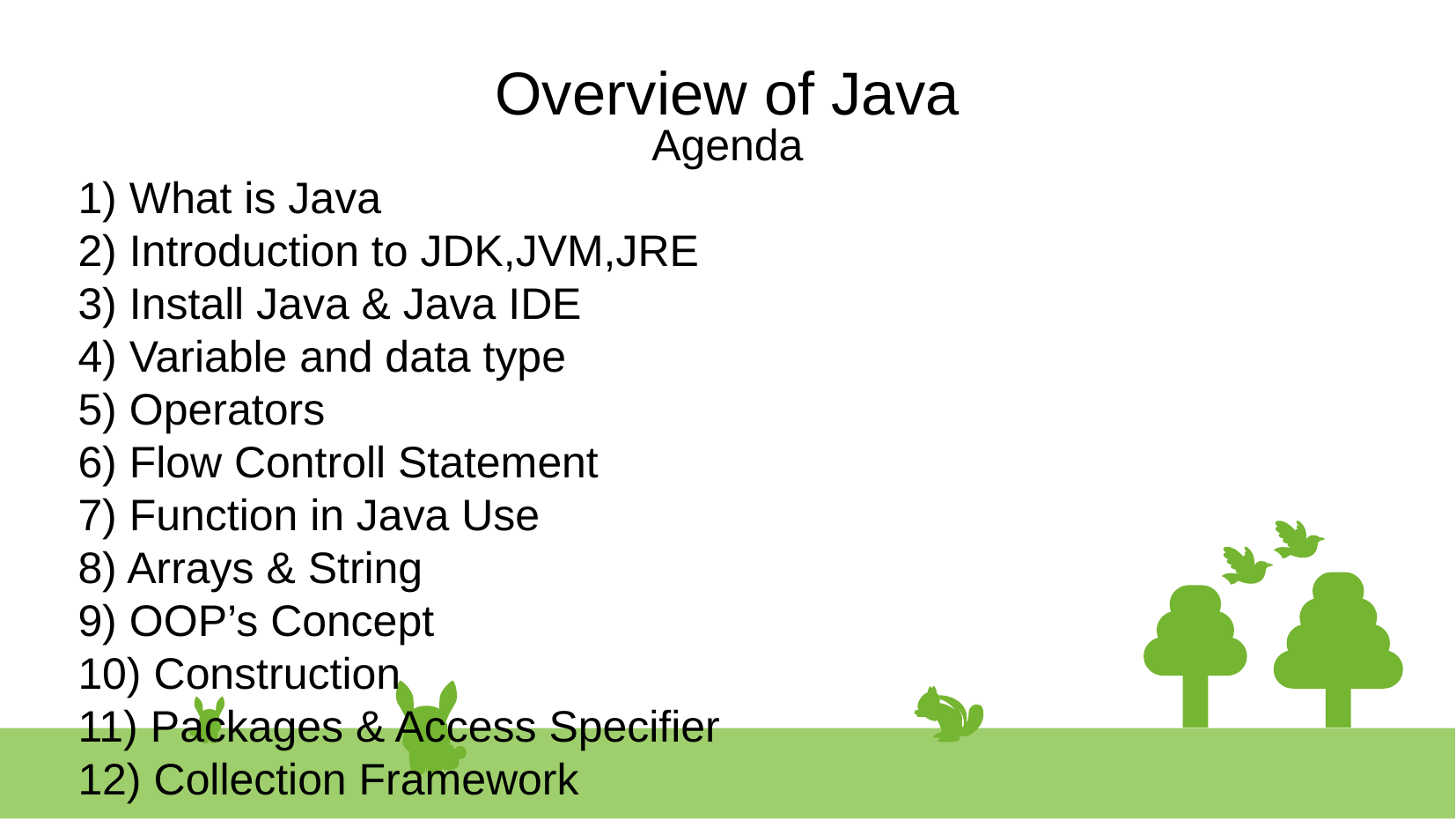

# Overview of Java
Agenda
1) What is Java
2) Introduction to JDK,JVM,JRE
3) Install Java & Java IDE
4) Variable and data type
5) Operators
6) Flow Controll Statement
7) Function in Java Use
8) Arrays & String
9) OOP’s Concept
10) Construction
11) Packages & Access Specifier
12) Collection Framework